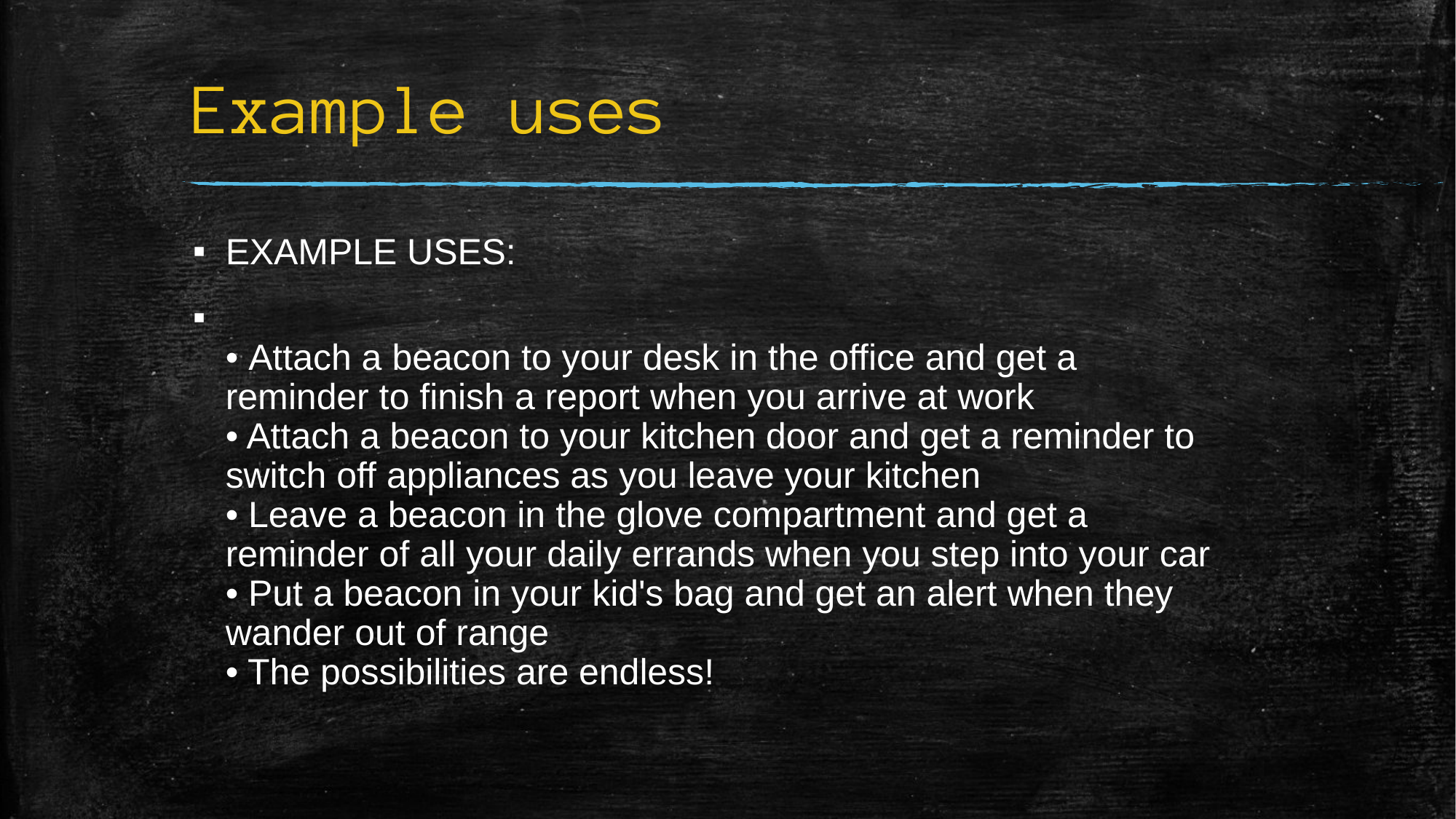

# Example uses
EXAMPLE USES:
• Attach a beacon to your desk in the office and get a reminder to finish a report when you arrive at work
• Attach a beacon to your kitchen door and get a reminder to switch off appliances as you leave your kitchen
• Leave a beacon in the glove compartment and get a reminder of all your daily errands when you step into your car
• Put a beacon in your kid's bag and get an alert when they wander out of range
• The possibilities are endless!